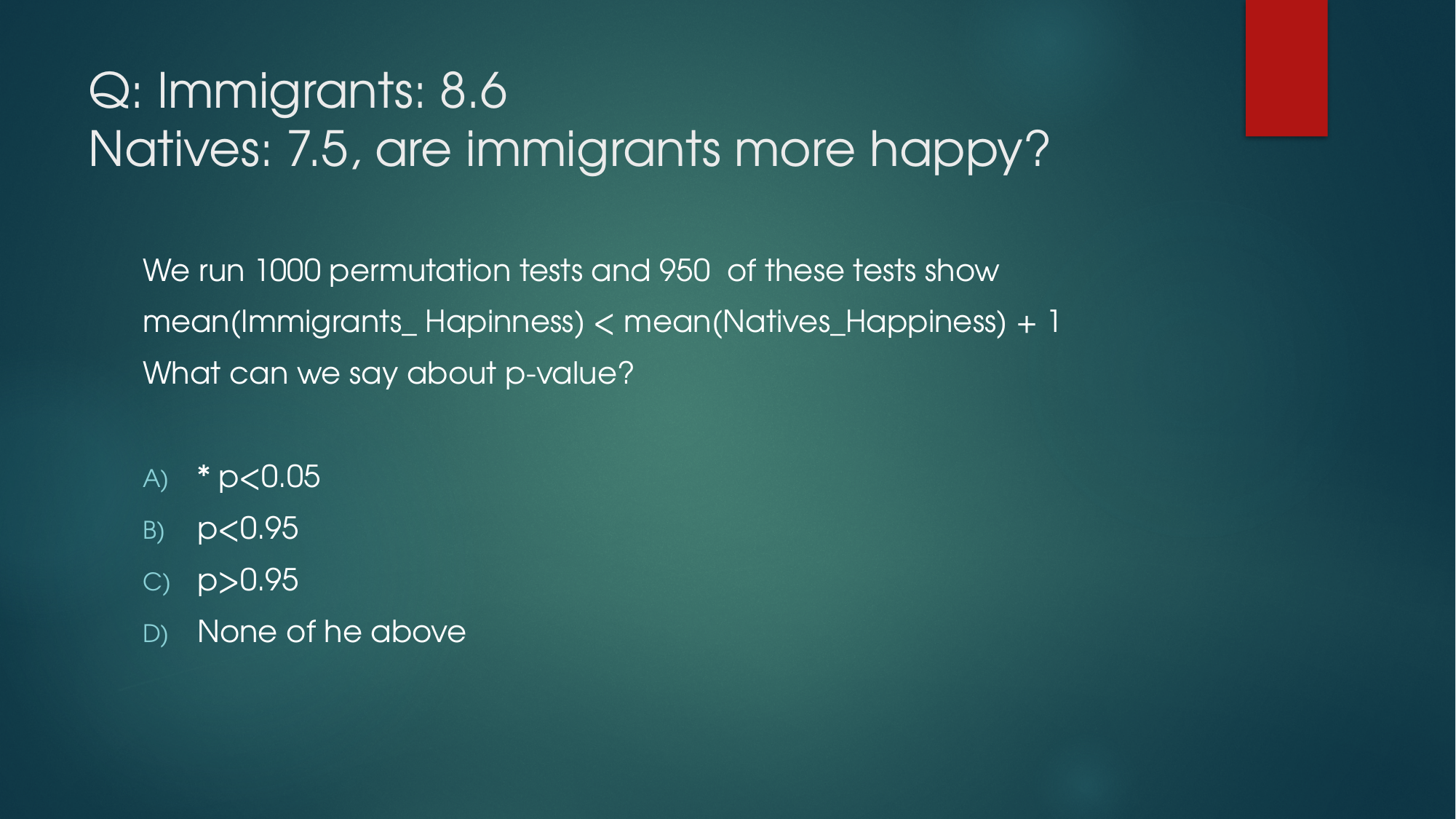

# Q: Immigrants: 8.6 Natives: 7.5, are immigrants more happy?
We run 1000 permutation tests and 950  of these tests show
mean(Immigrants_ Hapinness) < mean(Natives_Happiness) + 1
What can we say about p-value?

* p<0.05
p<0.95
p>0.95
None of he above